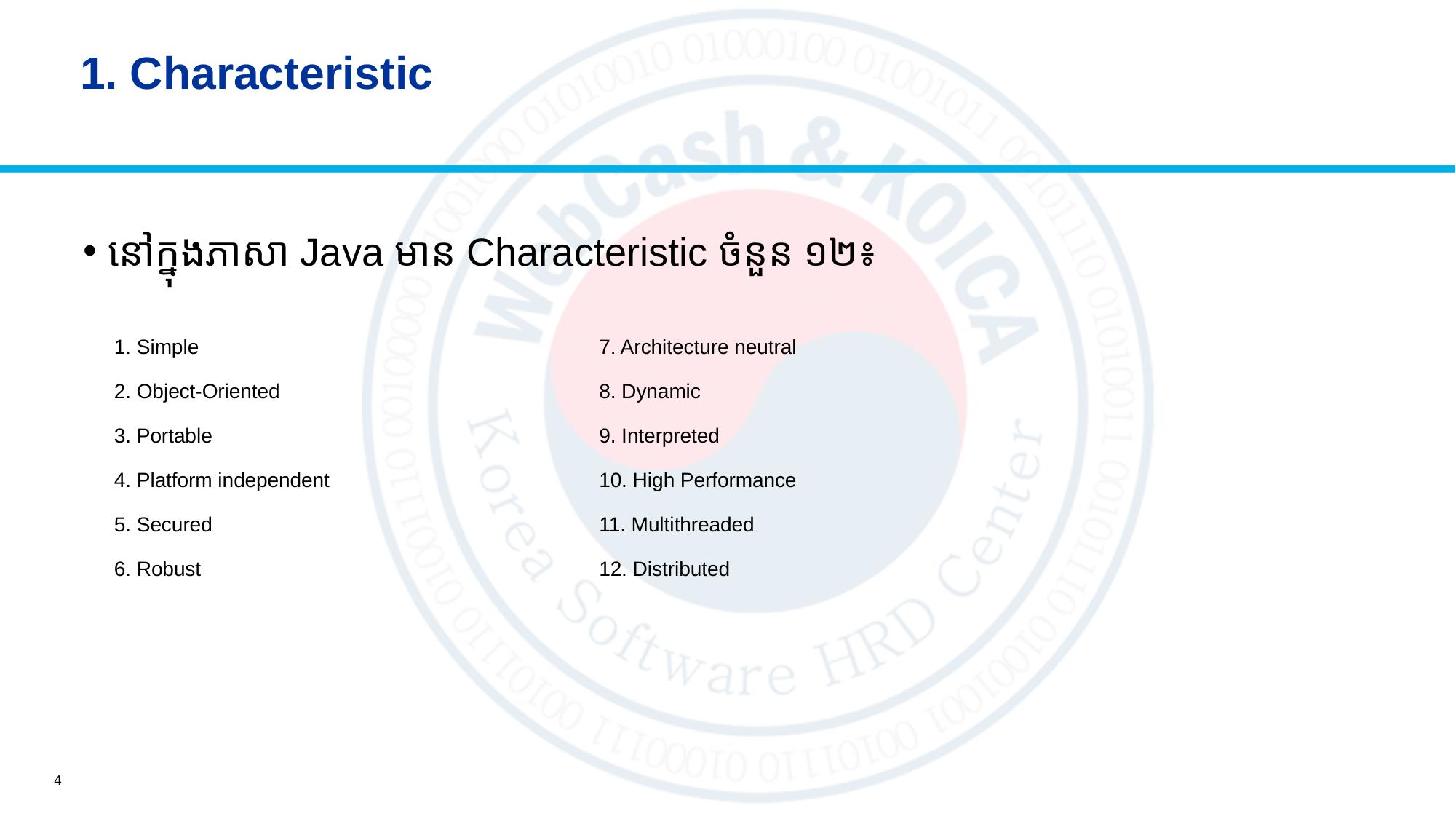

# 1. Characteristic
នៅក្នុងភាសា Java មាន Characteristic ចំនួន​ ១២​៖
| 1. Simple | 7. Architecture neutral |
| --- | --- |
| 2. Object-Oriented | 8. Dynamic |
| 3. Portable | 9. Interpreted |
| 4. Platform independent | 10. High Performance |
| 5. Secured | 11. Multithreaded |
| 6. Robust | 12. Distributed |
4